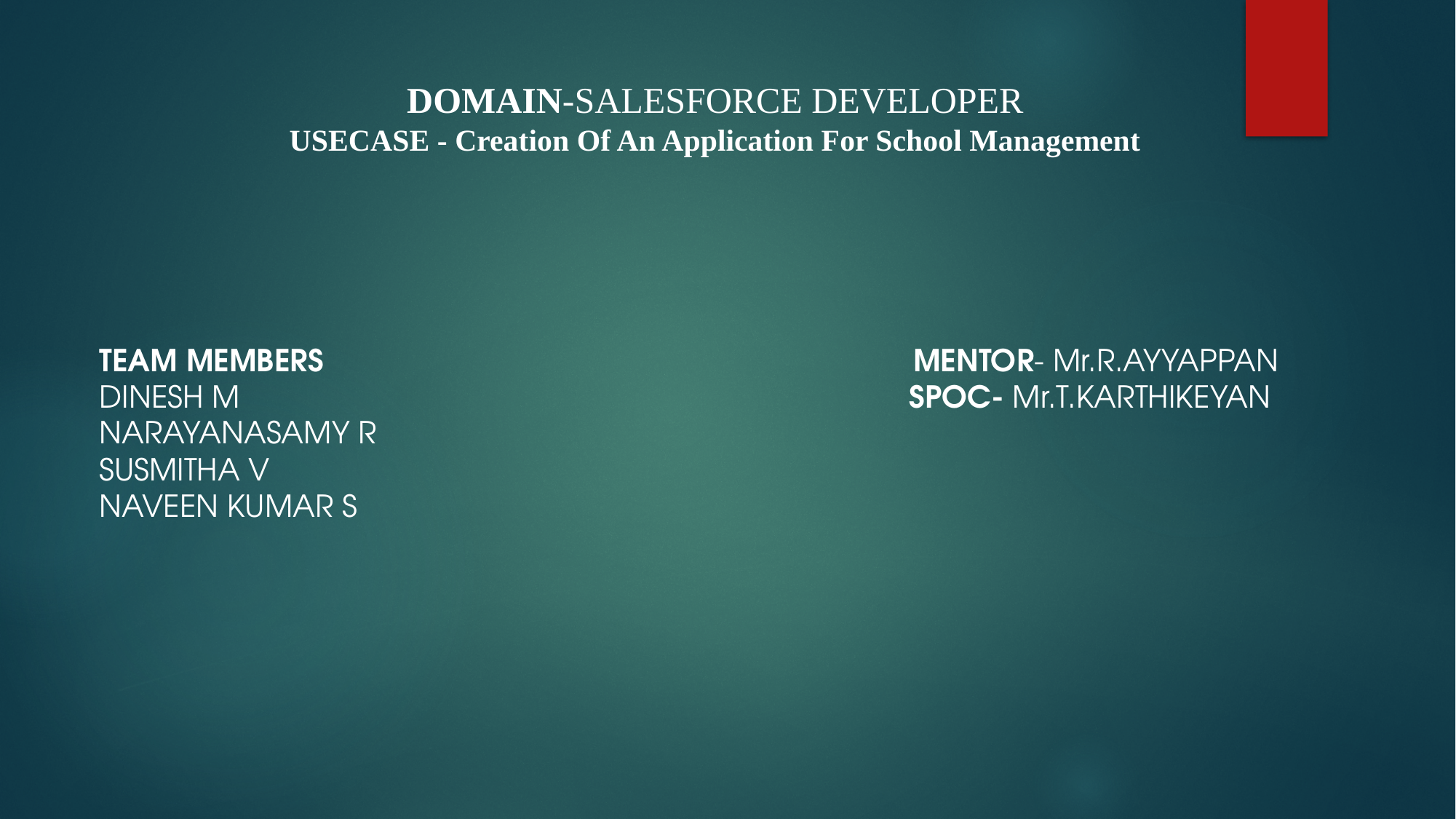

DOMAIN-SALESFORCE DEVELOPER
USECASE - Creation Of An Application For School Management

TEAM MEMBERS                                                                     MENTOR- Mr.R.AYYAPPAN
DINESH M                                                                                SPOC- Mr.T.KARTHIKEYAN
NARAYANASAMY R
SUSMITHA V
NAVEEN KUMAR S